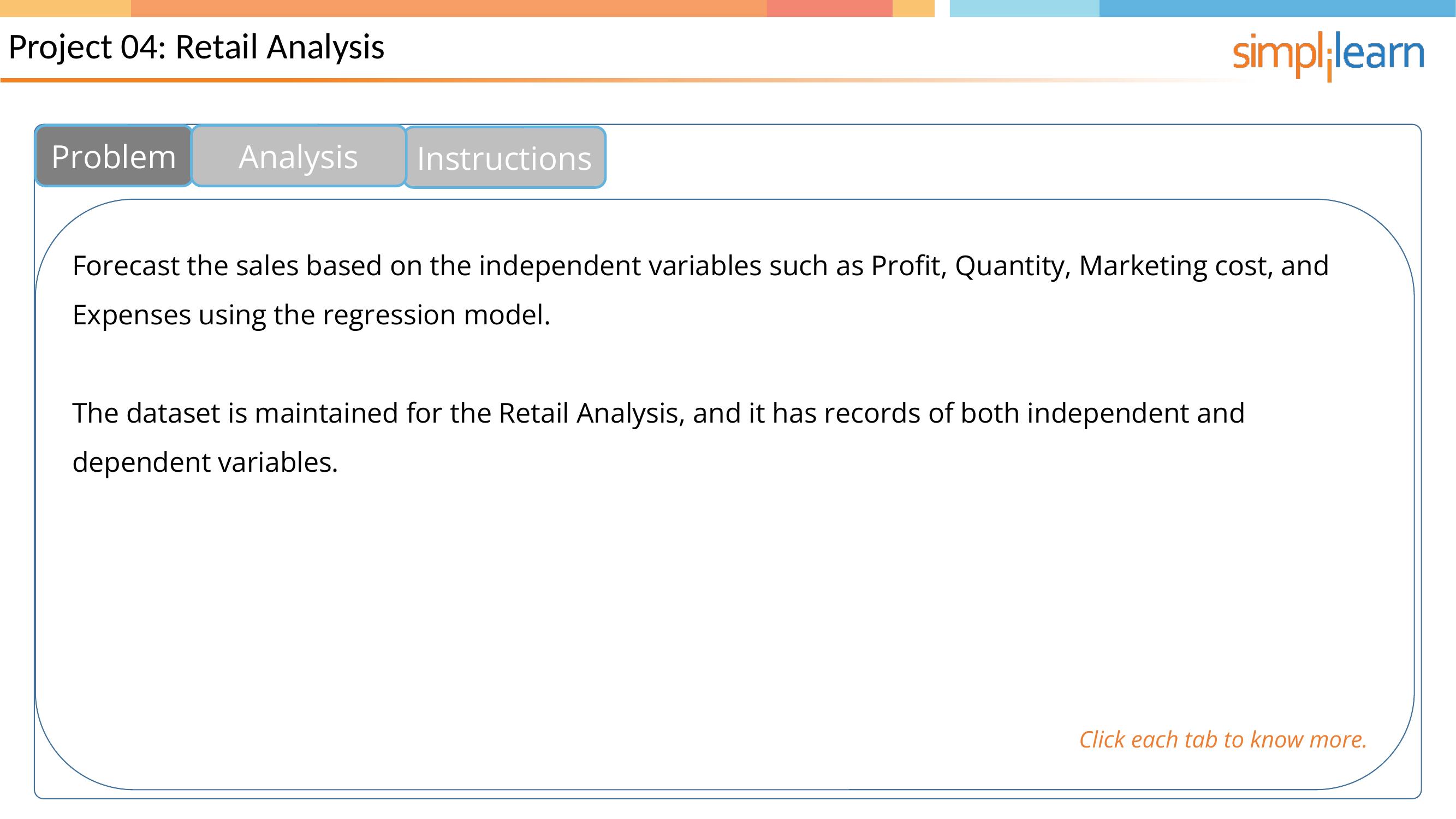

Project 04: Retail Analysis

Problem
Analysis
Instructions
Forecast the sales based on the independent variables such as Profit, Quantity, Marketing cost, and Expenses using the regression model.

The dataset is maintained for the Retail Analysis, and it has records of both independent and dependent variables.

Click each tab to know more.